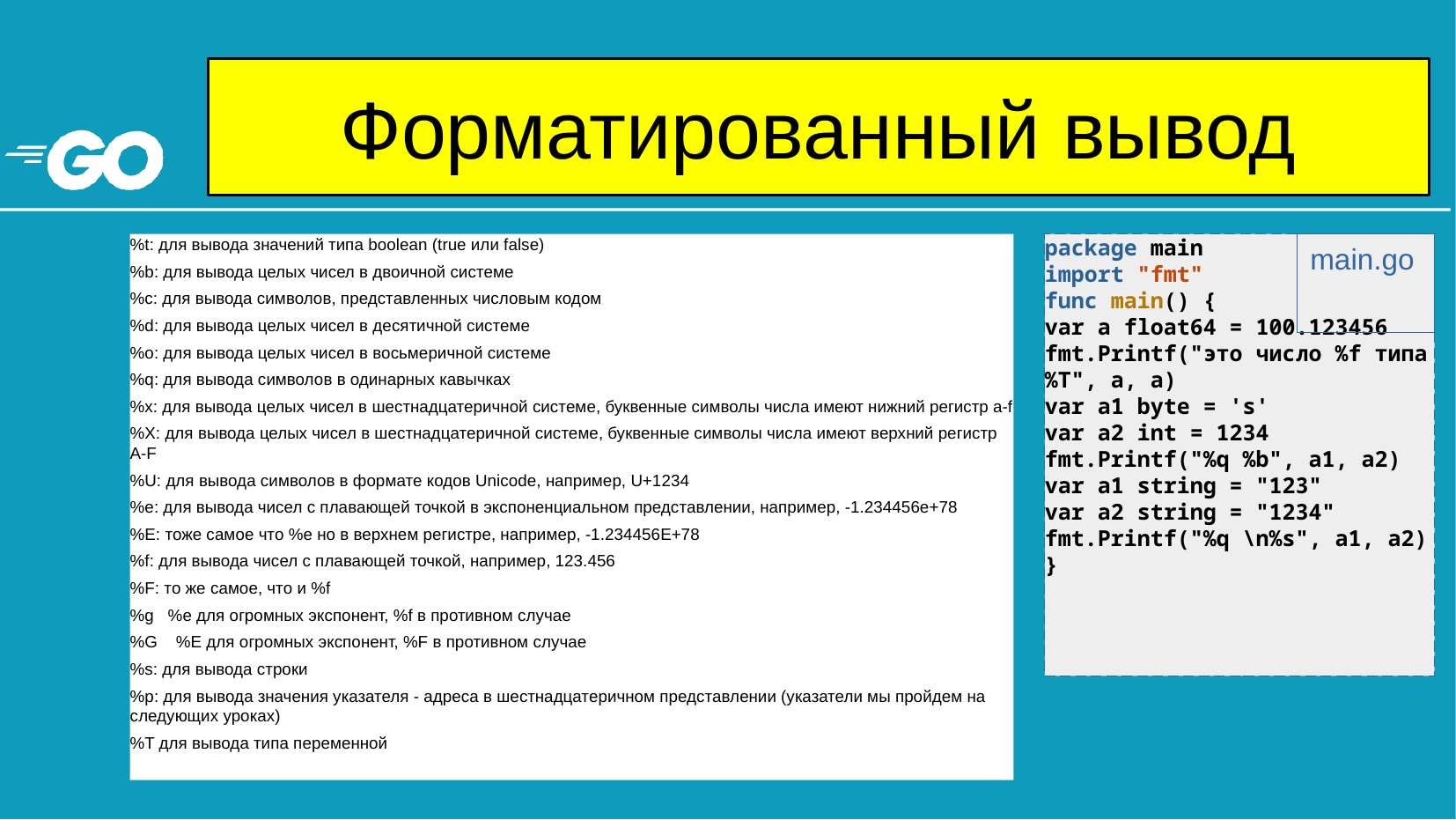

# Форматированный вывод
%t: для вывода значений типа boolean (true или false)
%b: для вывода целых чисел в двоичной системе
%c: для вывода символов, представленных числовым кодом
%d: для вывода целых чисел в десятичной системе
%o: для вывода целых чисел в восьмеричной системе
%q: для вывода символов в одинарных кавычках
%x: для вывода целых чисел в шестнадцатеричной системе, буквенные символы числа имеют нижний регистр a-f
%X: для вывода целых чисел в шестнадцатеричной системе, буквенные символы числа имеют верхний регистр A-F
%U: для вывода символов в формате кодов Unicode, например, U+1234
%e: для вывода чисел с плавающей точкой в экспоненциальном представлении, например, -1.234456e+78
%E: тоже самое что %e но в верхнем регистре, например, -1.234456E+78
%f: для вывода чисел с плавающей точкой, например, 123.456
%F: то же самое, что и %f
%g   %e для огромных экспонент, %f в противном случае
%G    %E для огромных экспонент, %F в противном случае
%s: для вывода строки
%p: для вывода значения указателя - адреса в шестнадцатеричном представлении (указатели мы пройдем на следующих уроках)
%T для вывода типа переменной
package main
import "fmt"
func main() {
var a float64 = 100.123456
fmt.Printf("это число %f типа %T", a, a)
var a1 byte = 's'
var a2 int = 1234
fmt.Printf("%q %b", a1, a2)
var a1 string = "123"
var a2 string = "1234"
fmt.Printf("%q \n%s", a1, a2)
}

main.go